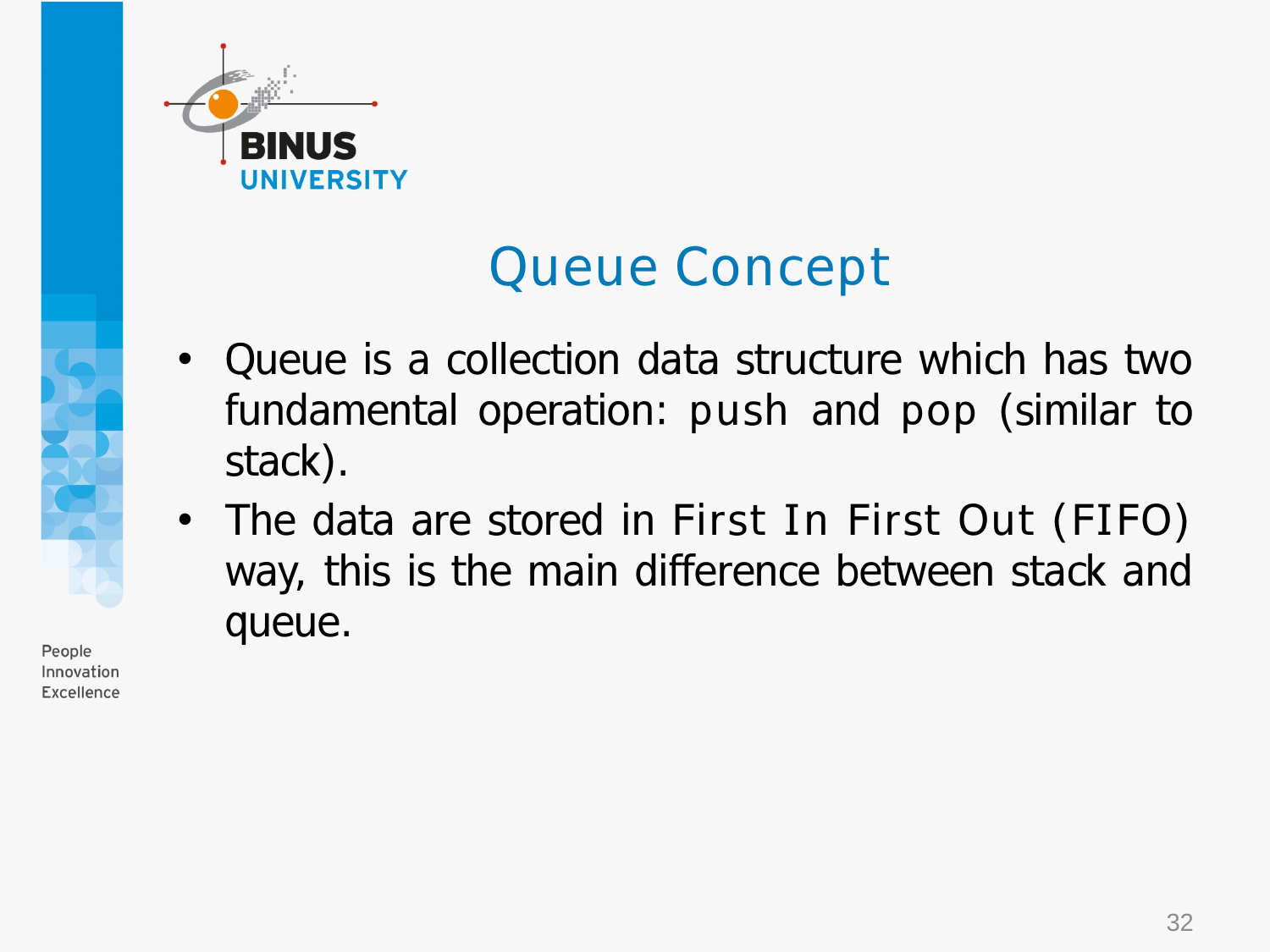

# Queue Concept
Queue is a collection data structure which has two fundamental operation: push and pop (similar to stack).
The data are stored in First In First Out (FIFO) way, this is the main difference between stack and queue.

32